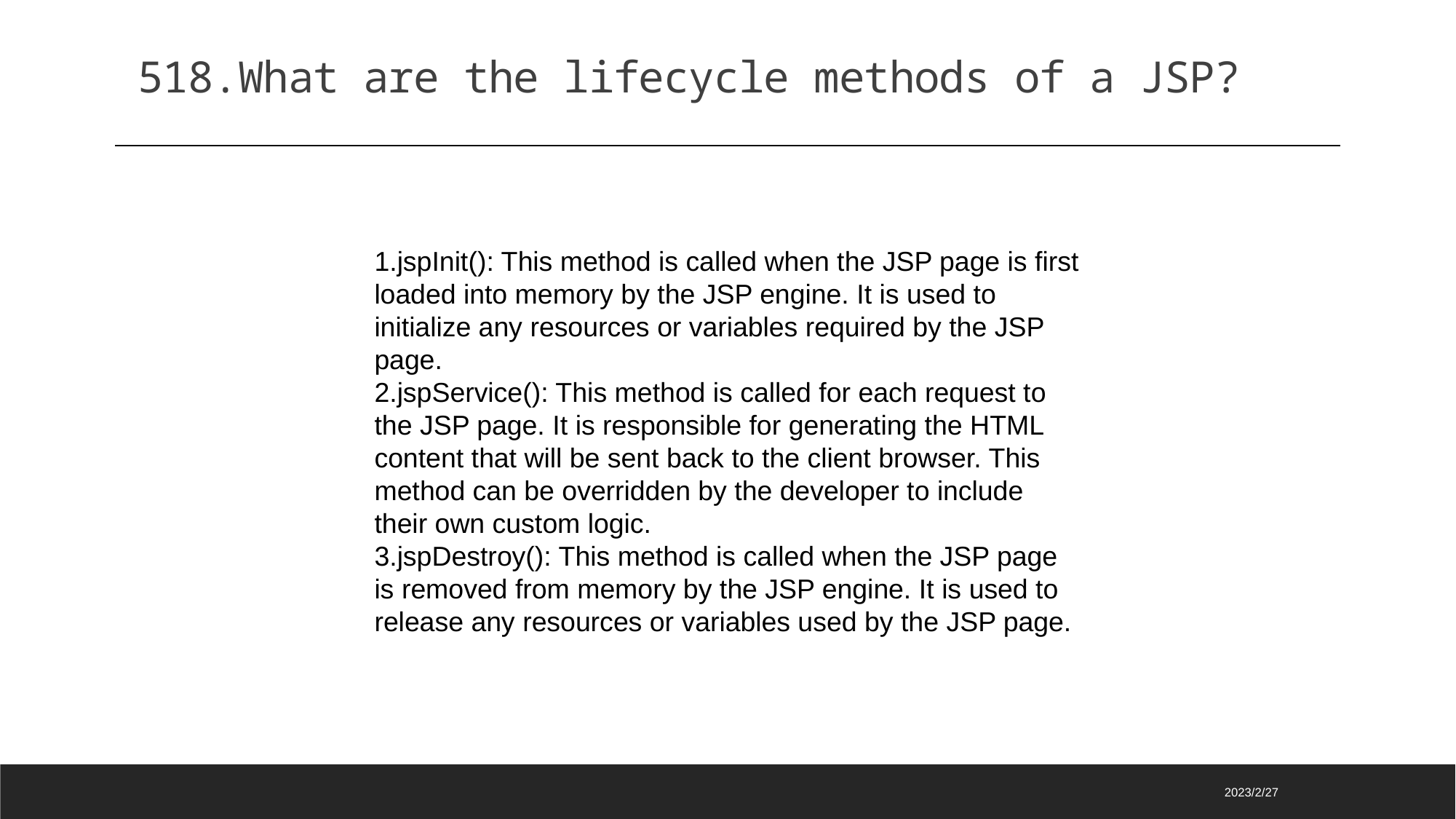

518.What are the lifecycle methods of a JSP?
jspInit(): This method is called when the JSP page is first loaded into memory by the JSP engine. It is used to initialize any resources or variables required by the JSP page.
jspService(): This method is called for each request to the JSP page. It is responsible for generating the HTML content that will be sent back to the client browser. This method can be overridden by the developer to include their own custom logic.
jspDestroy(): This method is called when the JSP page is removed from memory by the JSP engine. It is used to release any resources or variables used by the JSP page.
2023/2/27